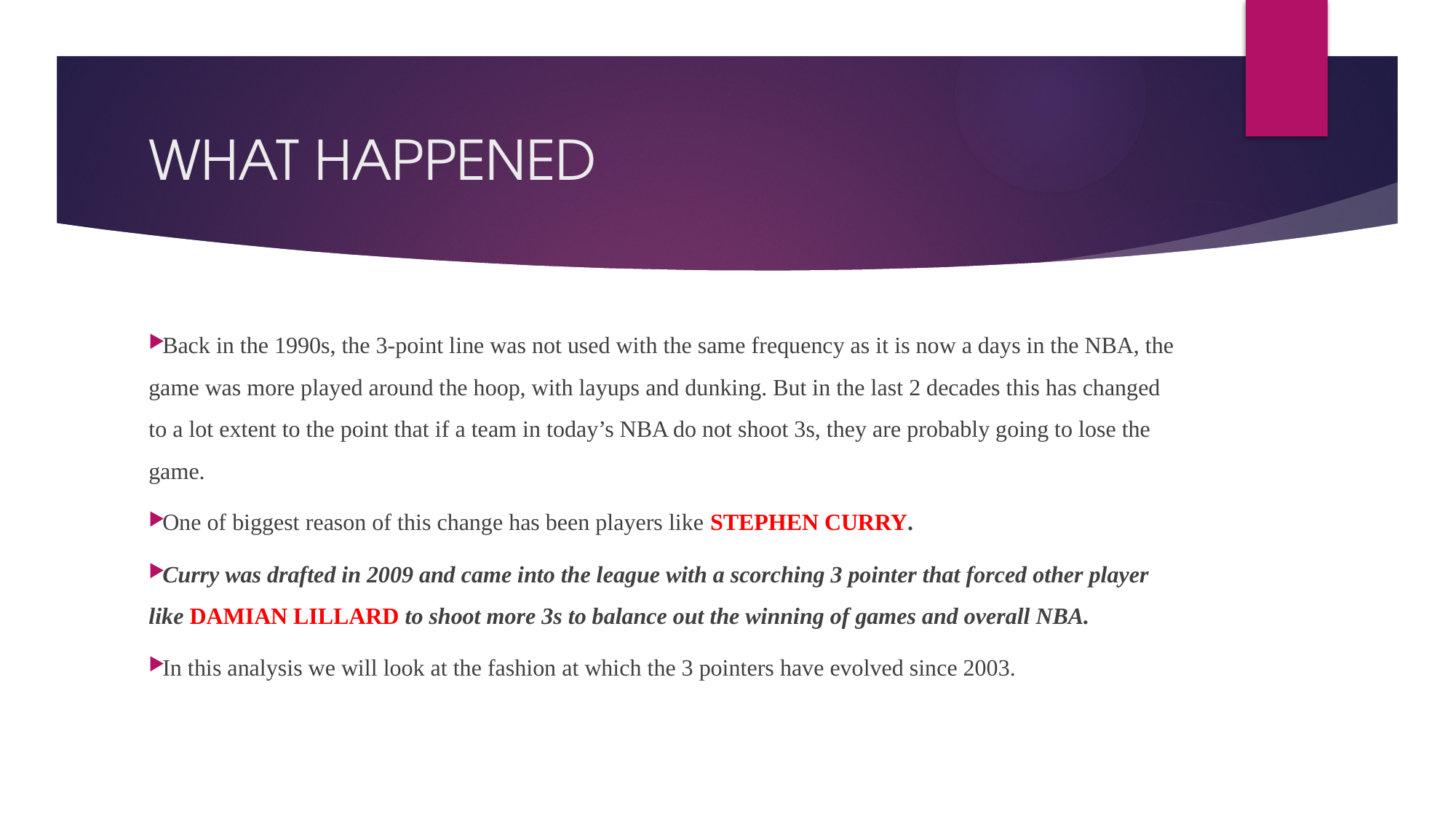

# WHAT HAPPENED
Back in the 1990s, the 3-point line was not used with the same frequency as it is now a days in the NBA, the game was more played around the hoop, with layups and dunking. But in the last 2 decades this has changed to a lot extent to the point that if a team in today’s NBA do not shoot 3s, they are probably going to lose the game.
One of biggest reason of this change has been players like STEPHEN CURRY.
Curry was drafted in 2009 and came into the league with a scorching 3 pointer that forced other player like DAMIAN LILLARD to shoot more 3s to balance out the winning of games and overall NBA.
In this analysis we will look at the fashion at which the 3 pointers have evolved since 2003.